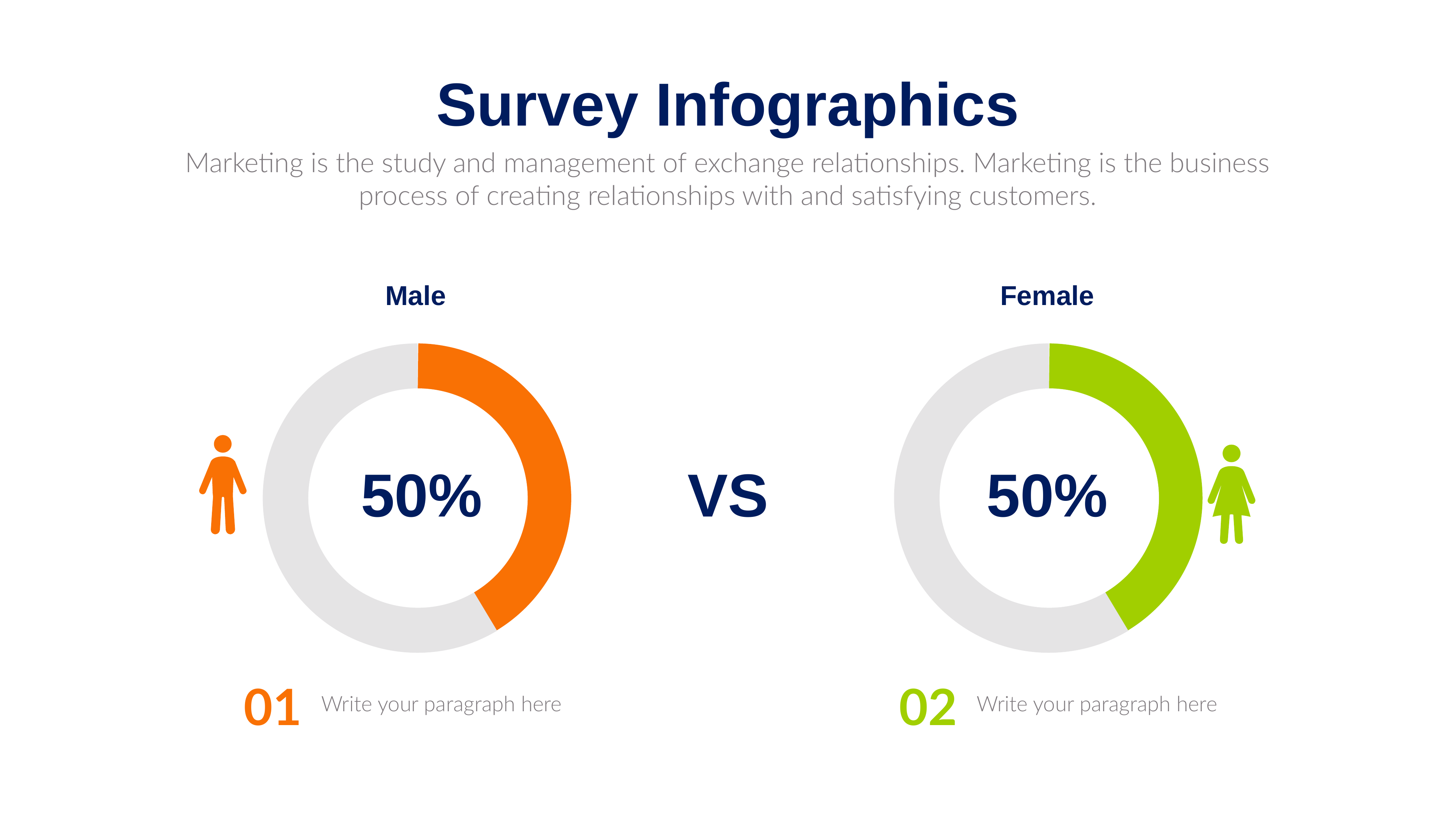

Survey Infographics
Marketing is the study and management of exchange relationships. Marketing is the business process of creating relationships with and satisfying customers.
Male
Female

50%
VS
50%

01
02
Write your paragraph here
Write your paragraph here